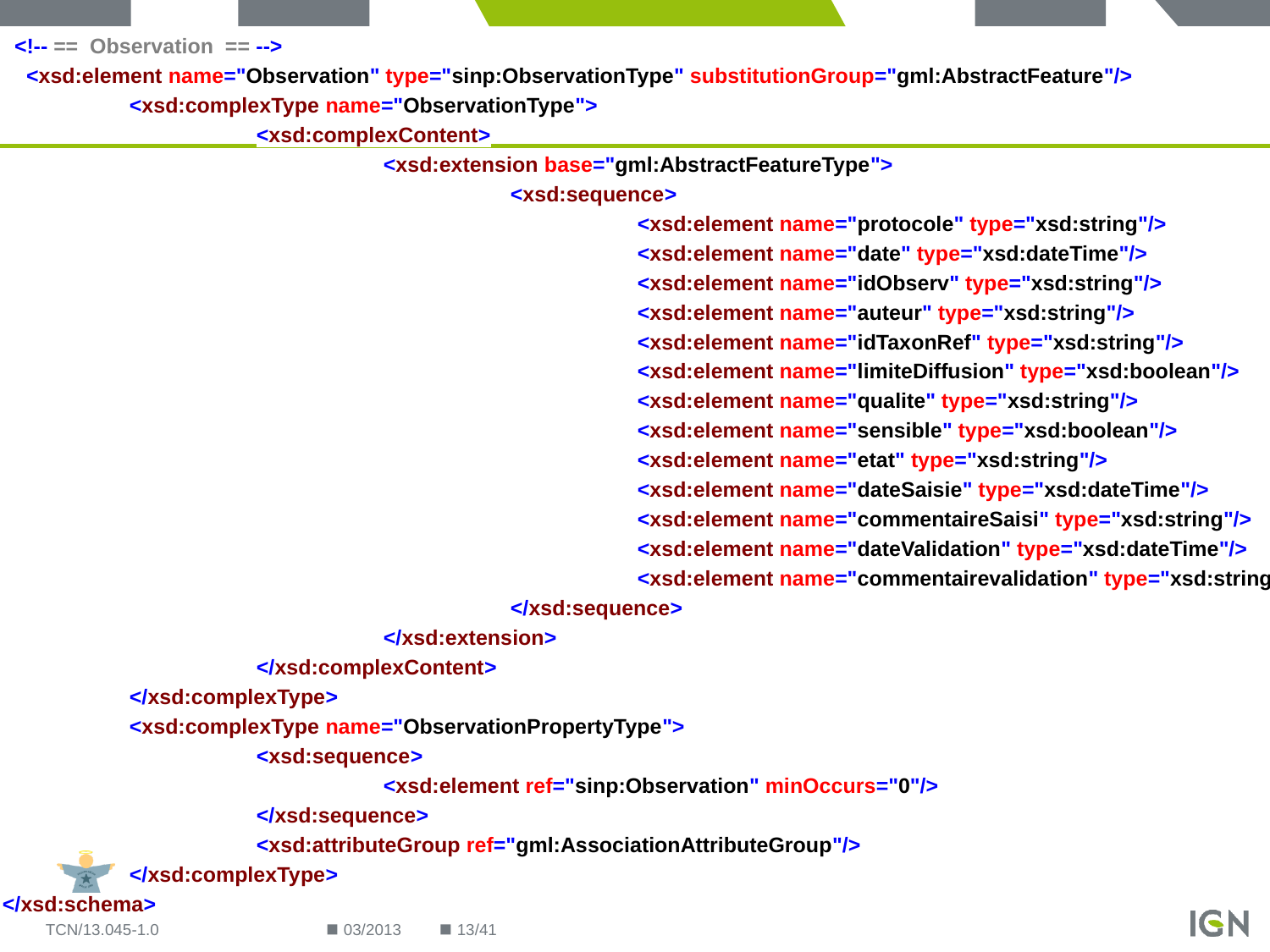

<!-- ==  Observation  == -->
    <xsd:element name="Observation" type="sinp:ObservationType" substitutionGroup="gml:AbstractFeature"/>
	<xsd:complexType name="ObservationType">
		<xsd:complexContent>
			<xsd:extension base="gml:AbstractFeatureType">
				<xsd:sequence>
					<xsd:element name="protocole" type="xsd:string"/>
					<xsd:element name="date" type="xsd:dateTime"/>
					<xsd:element name="idObserv" type="xsd:string"/>
					<xsd:element name="auteur" type="xsd:string"/>
					<xsd:element name="idTaxonRef" type="xsd:string"/>
					<xsd:element name="limiteDiffusion" type="xsd:boolean"/>
					<xsd:element name="qualite" type="xsd:string"/>
					<xsd:element name="sensible" type="xsd:boolean"/>
					<xsd:element name="etat" type="xsd:string"/>
					<xsd:element name="dateSaisie" type="xsd:dateTime"/>
					<xsd:element name="commentaireSaisi" type="xsd:string"/>
					<xsd:element name="dateValidation" type="xsd:dateTime"/>
					<xsd:element name="commentairevalidation" type="xsd:string"/>
				</xsd:sequence>
			</xsd:extension>
		</xsd:complexContent>
	</xsd:complexType>
	<xsd:complexType name="ObservationPropertyType">
		<xsd:sequence>
			<xsd:element ref="sinp:Observation" minOccurs="0"/>
		</xsd:sequence>
		<xsd:attributeGroup ref="gml:AssociationAttributeGroup"/>
	</xsd:complexType>
</xsd:schema>
TCN/13.045-1.0
03/2013
13/41